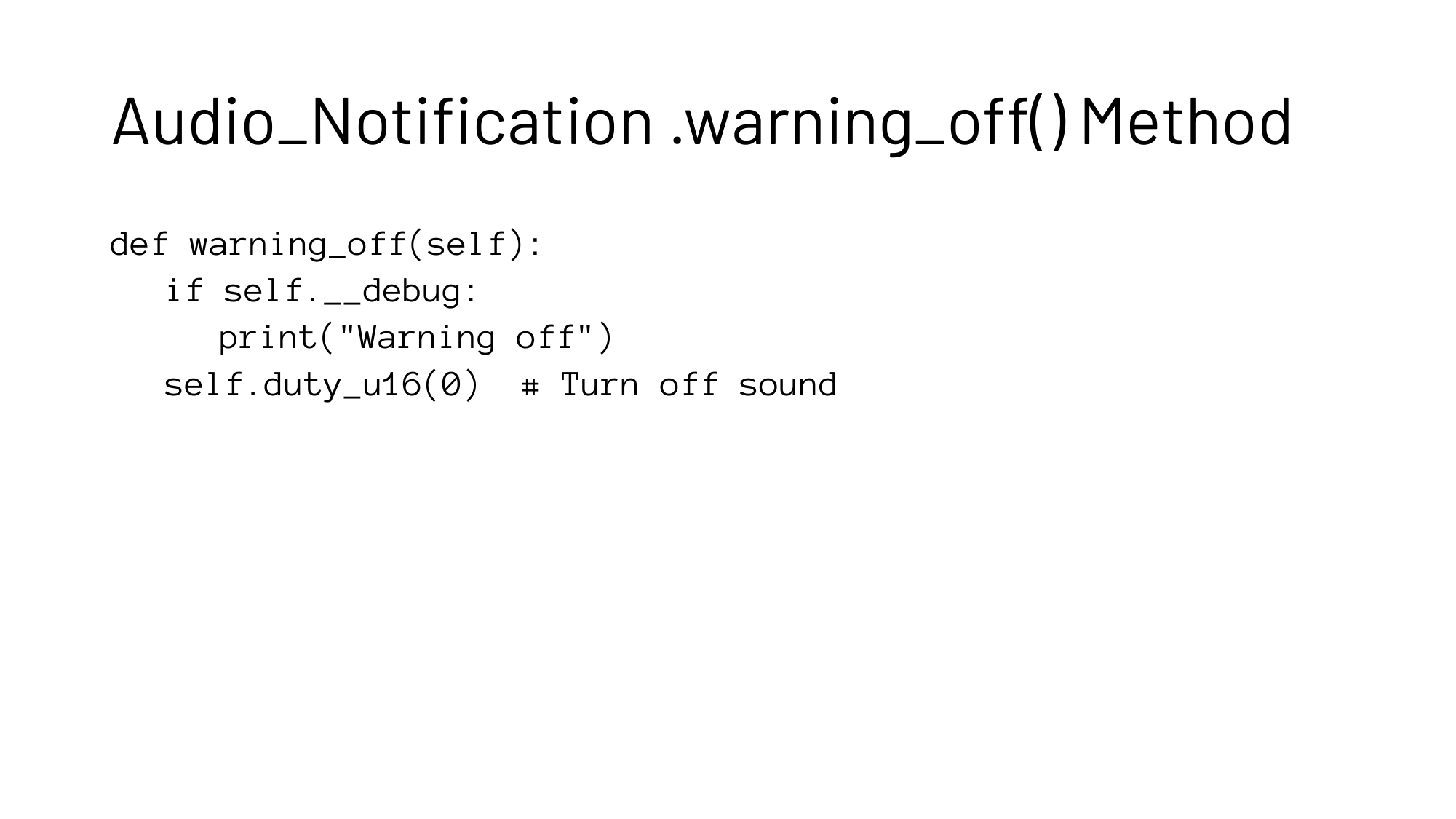

# Audio_Notification .warning_off() Method
def warning_off(self):
if self.__debug:
print("Warning off")
self.duty_u16(0)  # Turn off sound